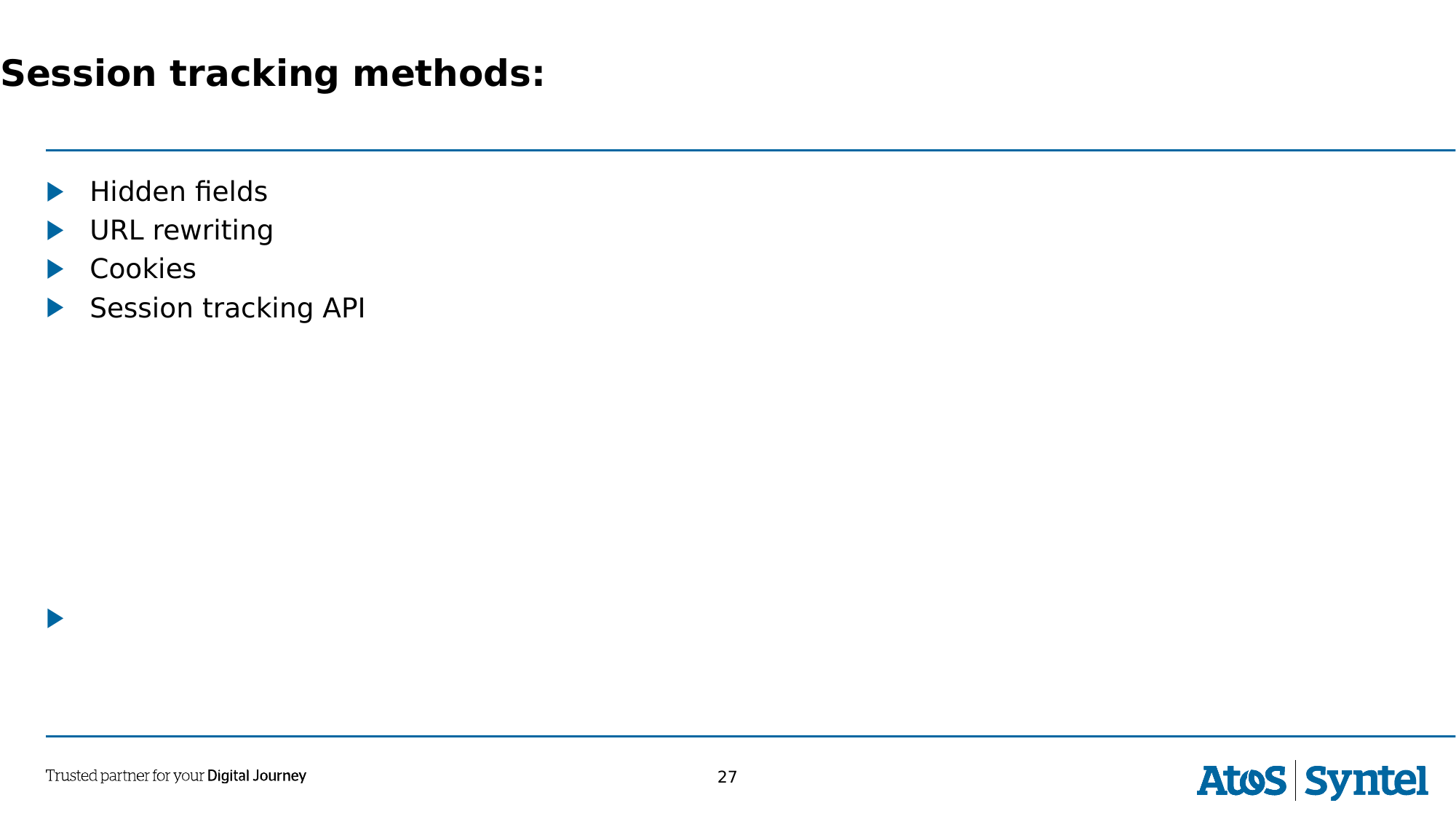

Session tracking methods:

Hidden fields
URL rewriting
Cookies
Session tracking API